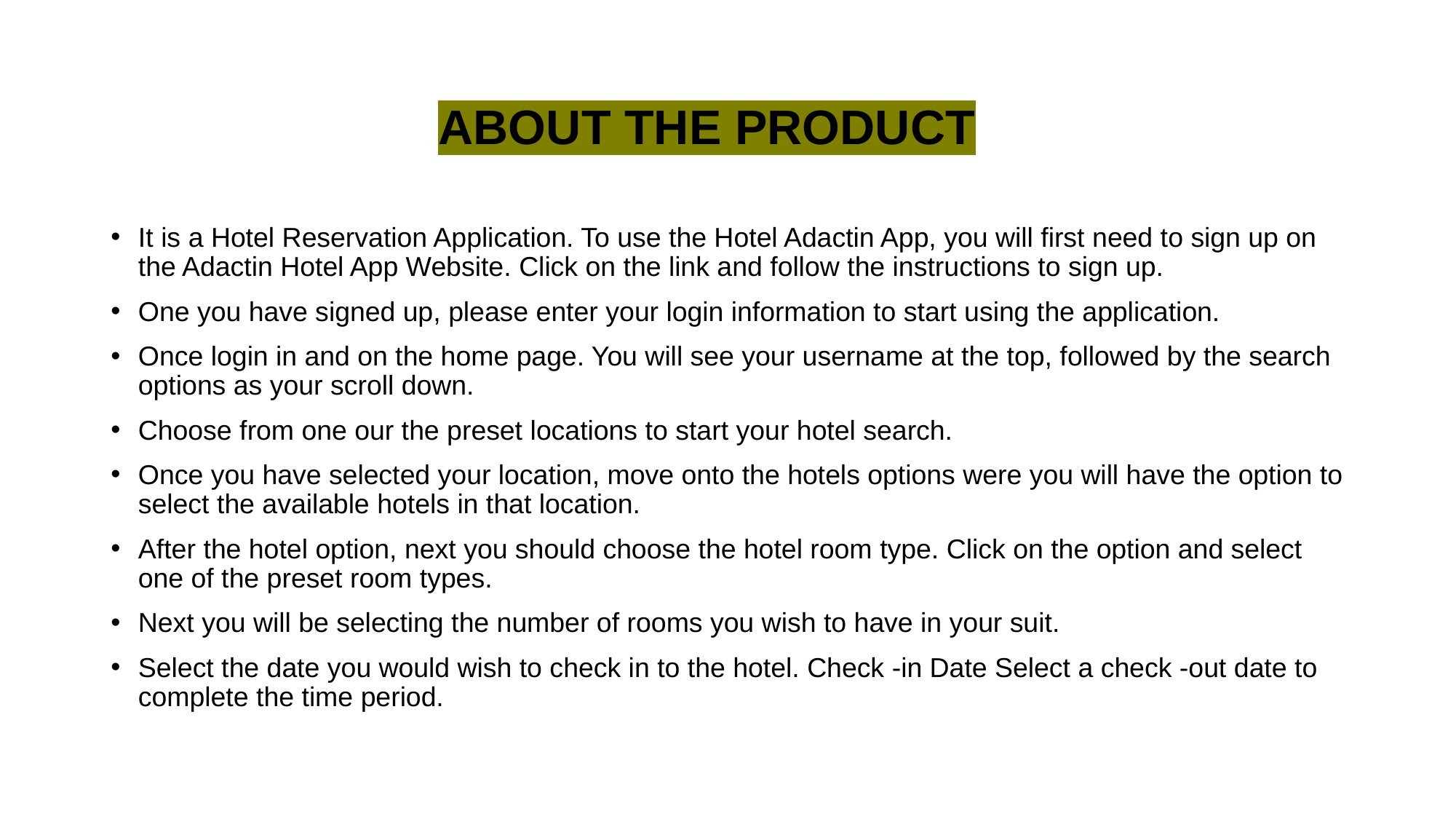

# ABOUT THE PRODUCT
It is a Hotel Reservation Application. To use the Hotel Adactin App, you will first need to sign up on the Adactin Hotel App Website. Click on the link and follow the instructions to sign up.
One you have signed up, please enter your login information to start using the application.
Once login in and on the home page. You will see your username at the top, followed by the search options as your scroll down.
Choose from one our the preset locations to start your hotel search.
Once you have selected your location, move onto the hotels options were you will have the option to select the available hotels in that location.
After the hotel option, next you should choose the hotel room type. Click on the option and select one of the preset room types.
Next you will be selecting the number of rooms you wish to have in your suit.
Select the date you would wish to check in to the hotel. Check -in Date Select a check -out date to complete the time period.